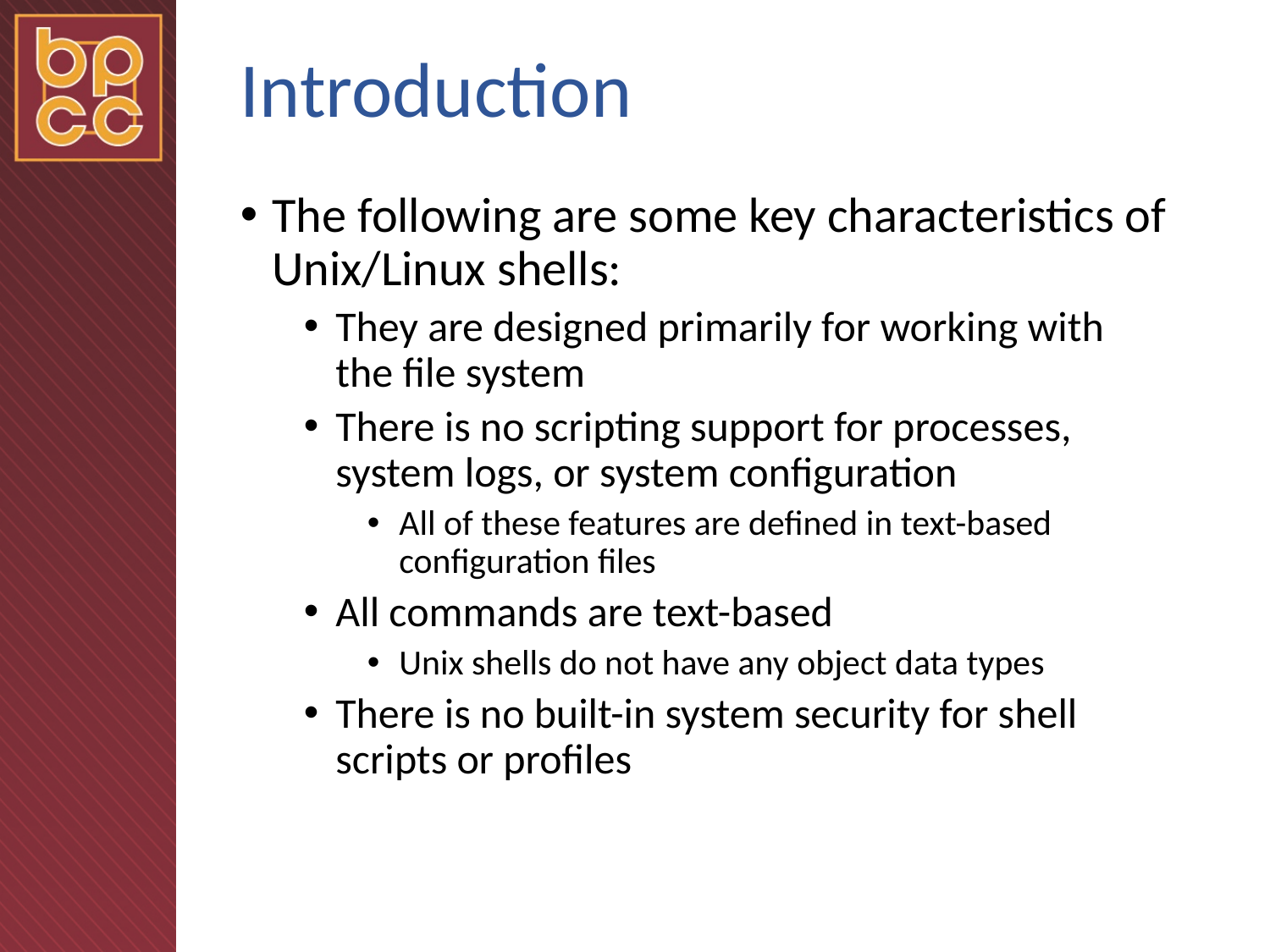

# Introduction
The following are some key characteristics of Unix/Linux shells:
They are designed primarily for working with the file system
There is no scripting support for processes, system logs, or system configuration
All of these features are defined in text-based configuration files
All commands are text-based
Unix shells do not have any object data types
There is no built-in system security for shell scripts or profiles